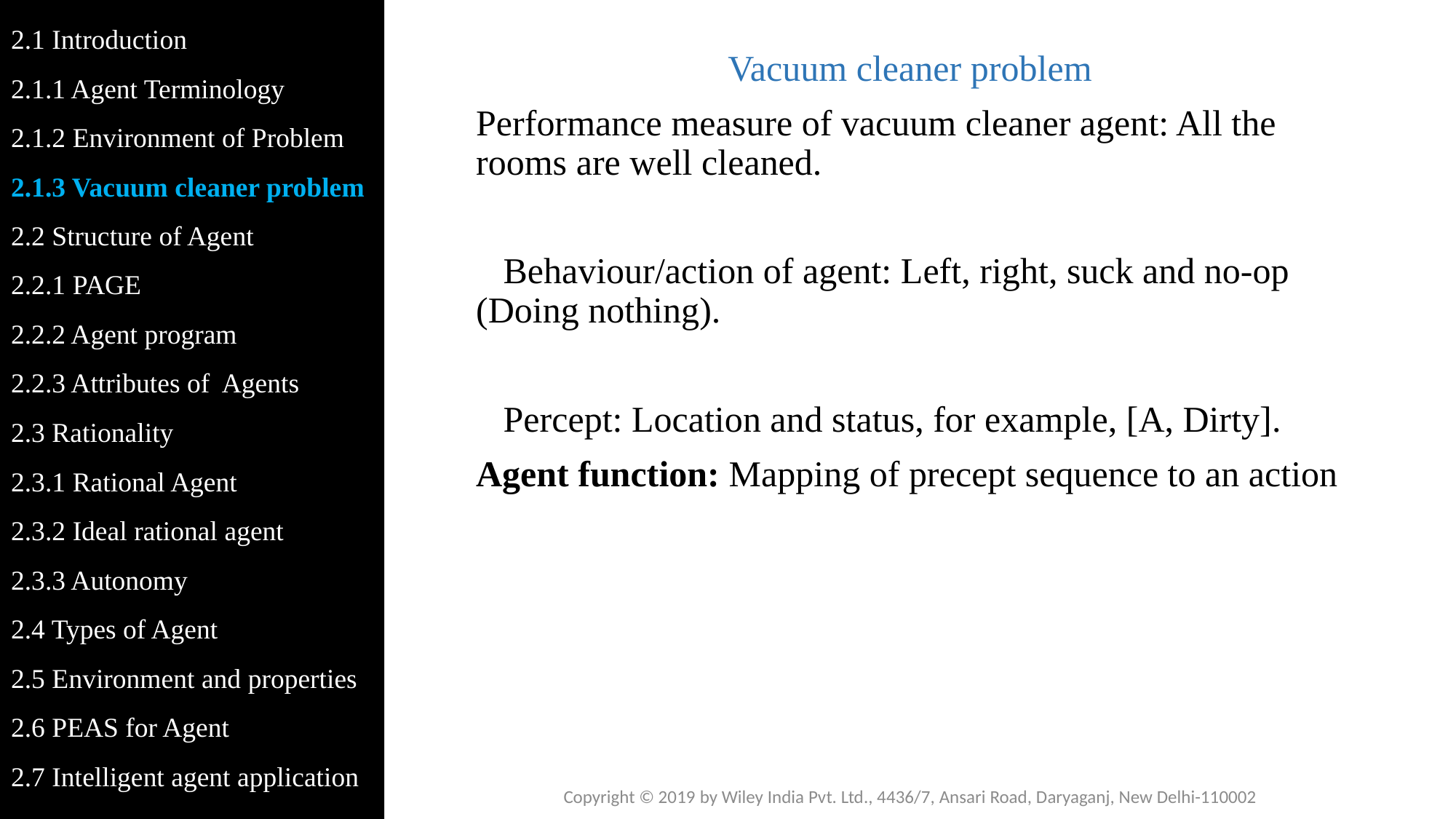

2.1 Introduction
2.1.1 Agent Terminology
2.1.2 Environment of Problem
2.1.3 Vacuum cleaner problem
2.2 Structure of Agent
2.2.1 PAGE
2.2.2 Agent program
2.2.3 Attributes of  Agents
2.3 Rationality
2.3.1 Rational Agent
2.3.2 Ideal rational agent
2.3.3 Autonomy
2.4 Types of Agent
2.5 Environment and properties
2.6 PEAS for Agent
2.7 Intelligent agent application

Vacuum cleaner problem
Performance measure of vacuum cleaner agent: All the rooms are well cleaned.

   Behaviour/action of agent: Left, right, suck and no-op (Doing nothing).

   Percept: Location and status, for example, [A, Dirty].
Agent function: Mapping of precept sequence to an action

Copyright © 2019 by Wiley India Pvt. Ltd., 4436/7, Ansari Road, Daryaganj, New Delhi-110002